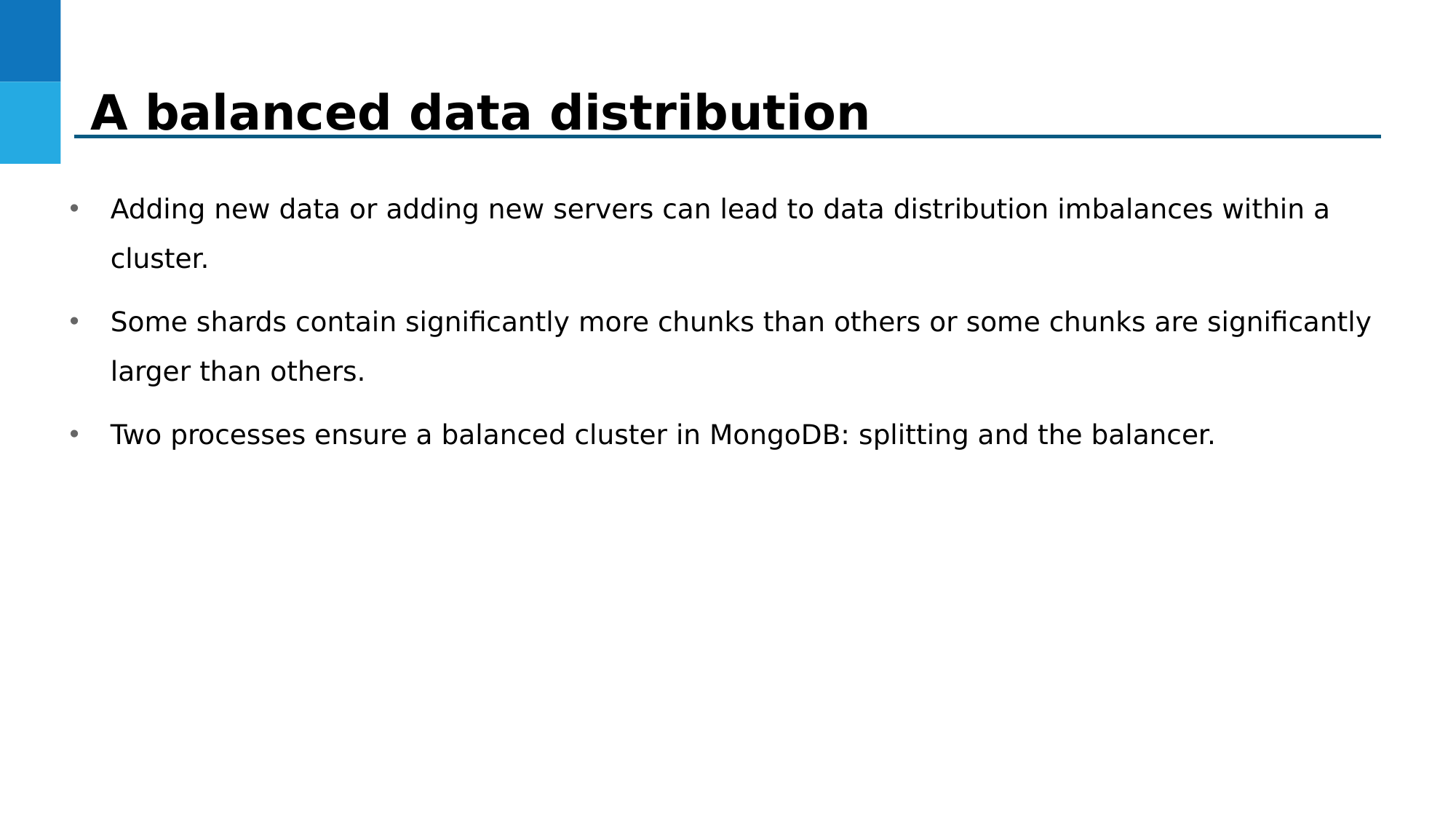

A balanced data distribution

Adding new data or adding new servers can lead to data distribution imbalances within a cluster.
Some shards contain significantly more chunks than others or some chunks are significantly larger than others.
Two processes ensure a balanced cluster in MongoDB: splitting and the balancer.
DO NOT WRITE ANYTHING
HERE. LEAVE THIS SPACE FOR
 WEBCAM